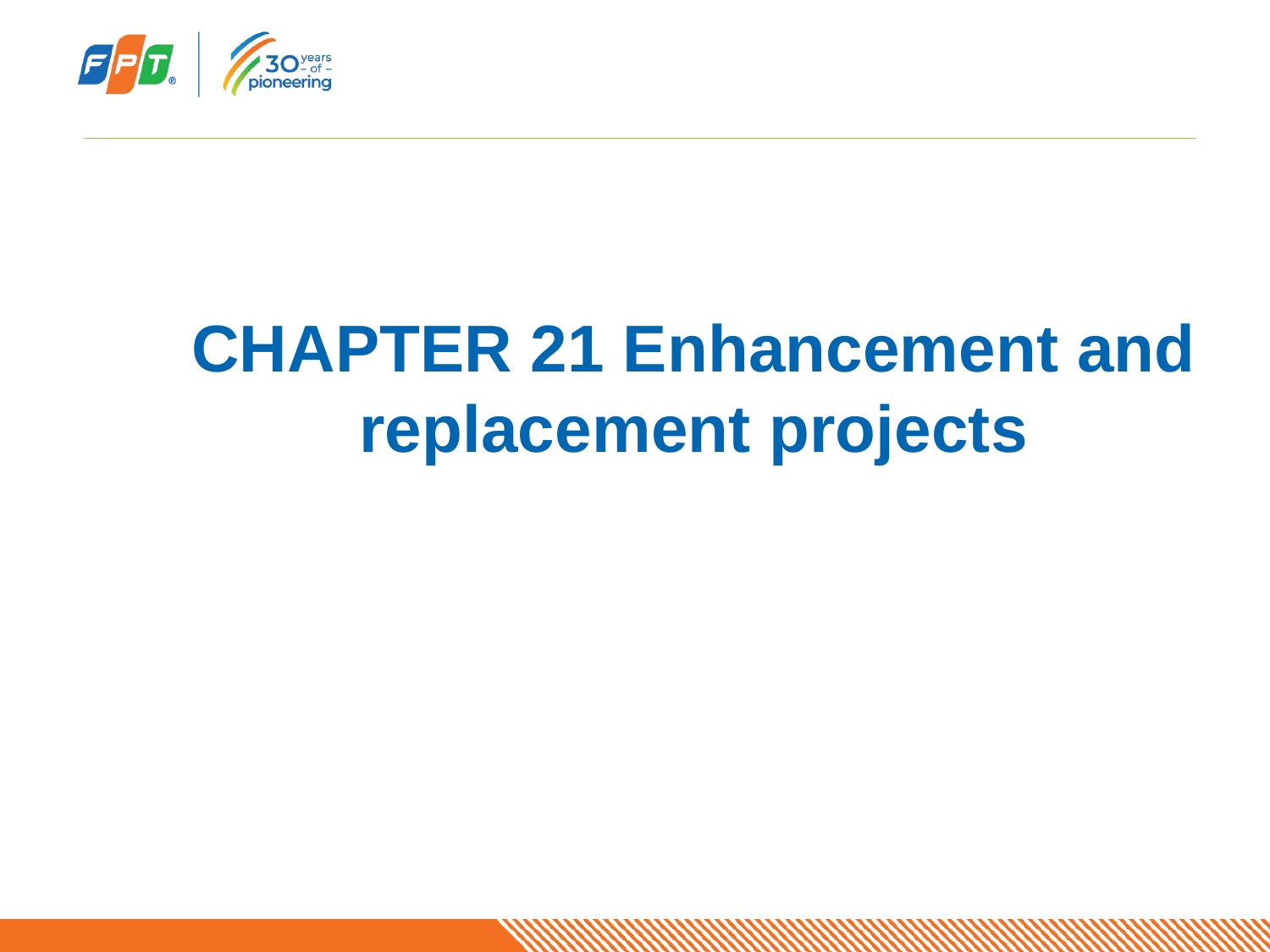

# CHAPTER 21 Enhancement and replacement projects